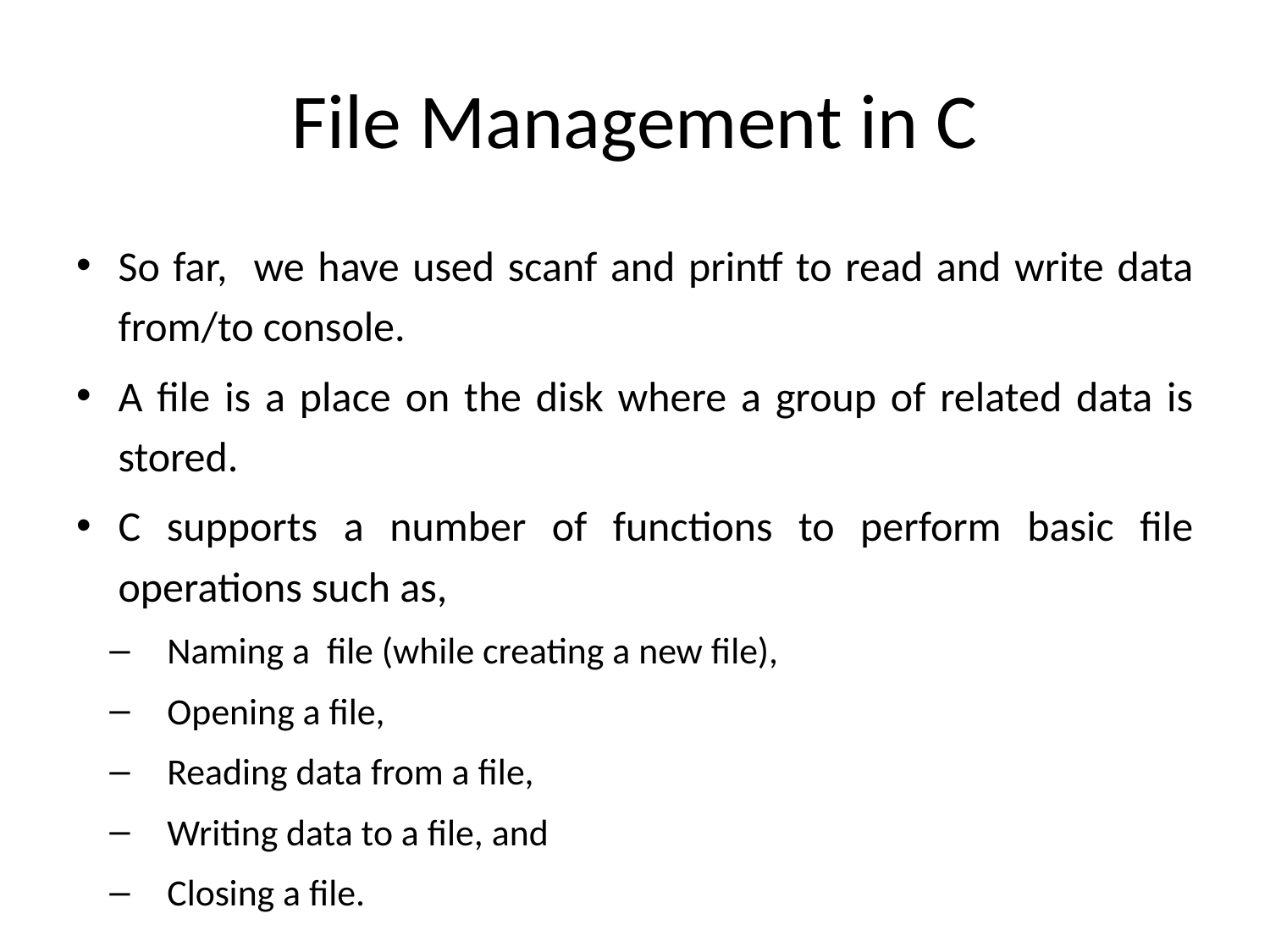

# File Management in C
So far,  we have used scanf and printf to read and write data from/to console.
A file is a place on the disk where a group of related data is stored.
C supports a number of functions to perform basic file operations such as,
Naming a  file (while creating a new file),
Opening a file,
Reading data from a file,
Writing data to a file, and
Closing a file.